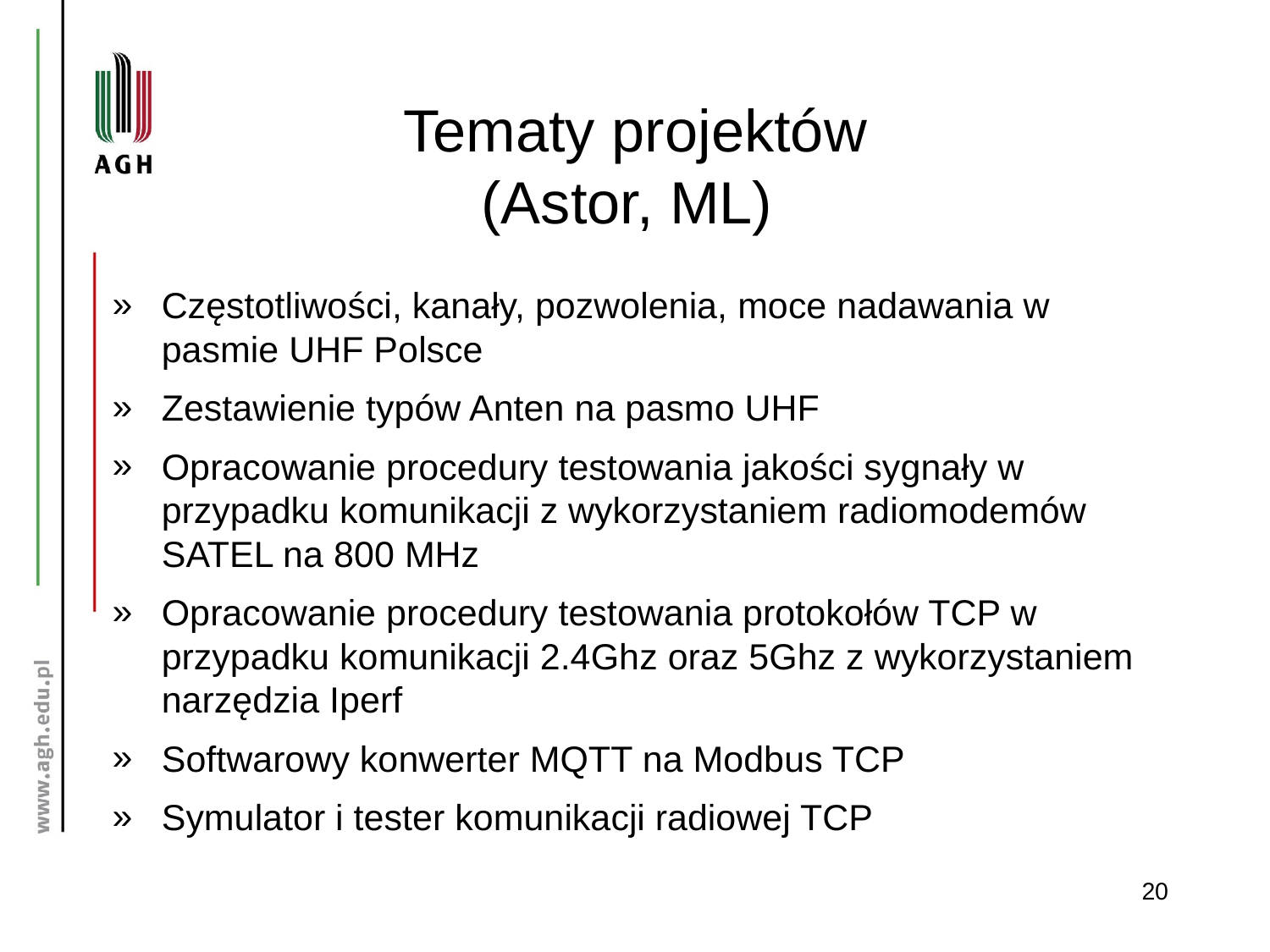

# Tematy projektów (Astor, ML)
Częstotliwości, kanały, pozwolenia, moce nadawania w pasmie UHF Polsce
Zestawienie typów Anten na pasmo UHF
Opracowanie procedury testowania jakości sygnały w przypadku komunikacji z wykorzystaniem radiomodemów SATEL na 800 MHz
Opracowanie procedury testowania protokołów TCP w przypadku komunikacji 2.4Ghz oraz 5Ghz z wykorzystaniem narzędzia Iperf
Softwarowy konwerter MQTT na Modbus TCP
Symulator i tester komunikacji radiowej TCP
20